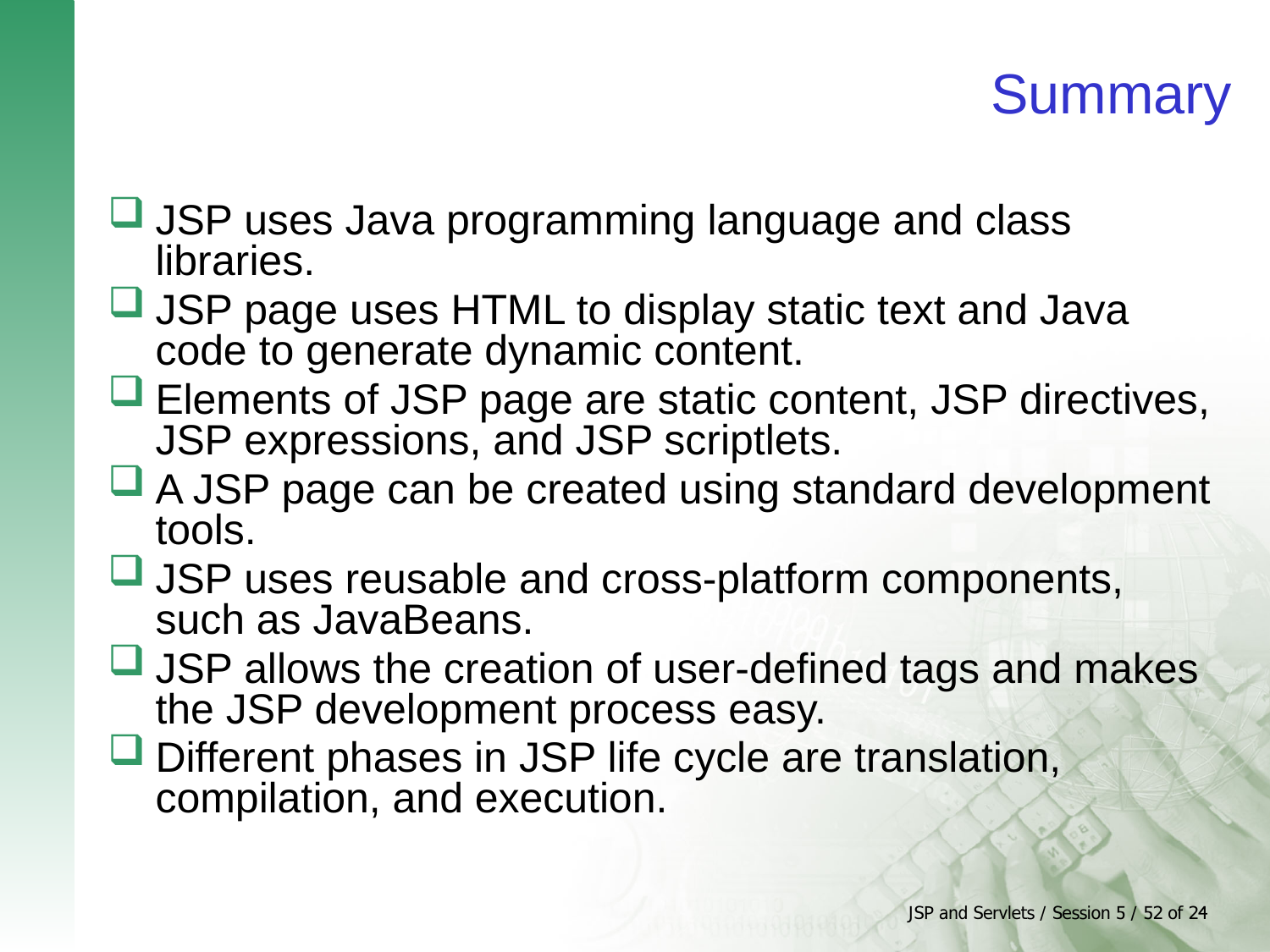

# Summary
JSP uses Java programming language and class libraries.
JSP page uses HTML to display static text and Java code to generate dynamic content.
Elements of JSP page are static content, JSP directives, JSP expressions, and JSP scriptlets.
A JSP page can be created using standard development  tools.
JSP uses reusable and cross-platform components, such as JavaBeans.
JSP allows the creation of user-defined tags and makes the JSP development process easy.
Different phases in JSP life cycle are translation, compilation, and execution.